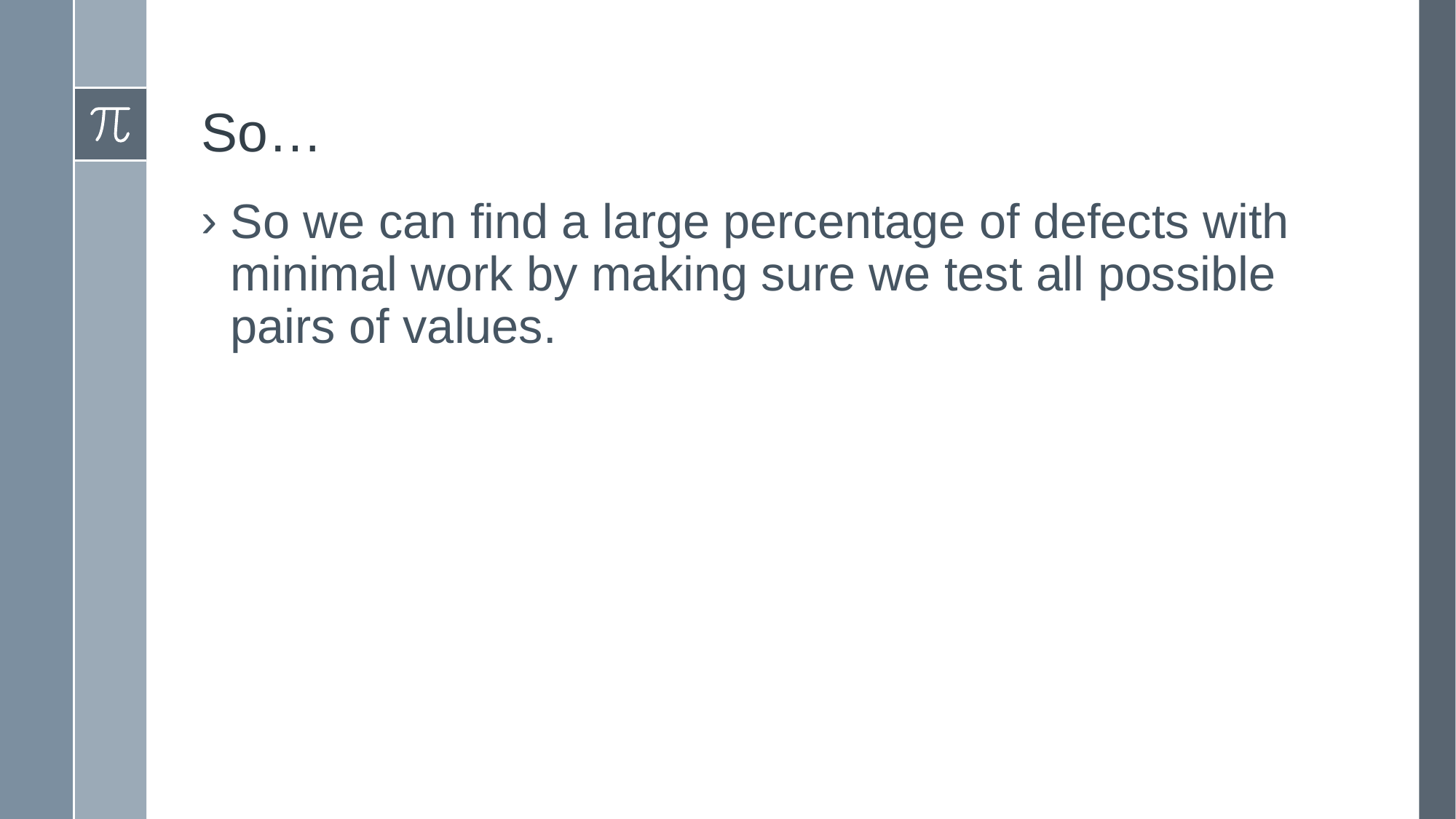

# So…
So we can find a large percentage of defects with minimal work by making sure we test all possible pairs of values.